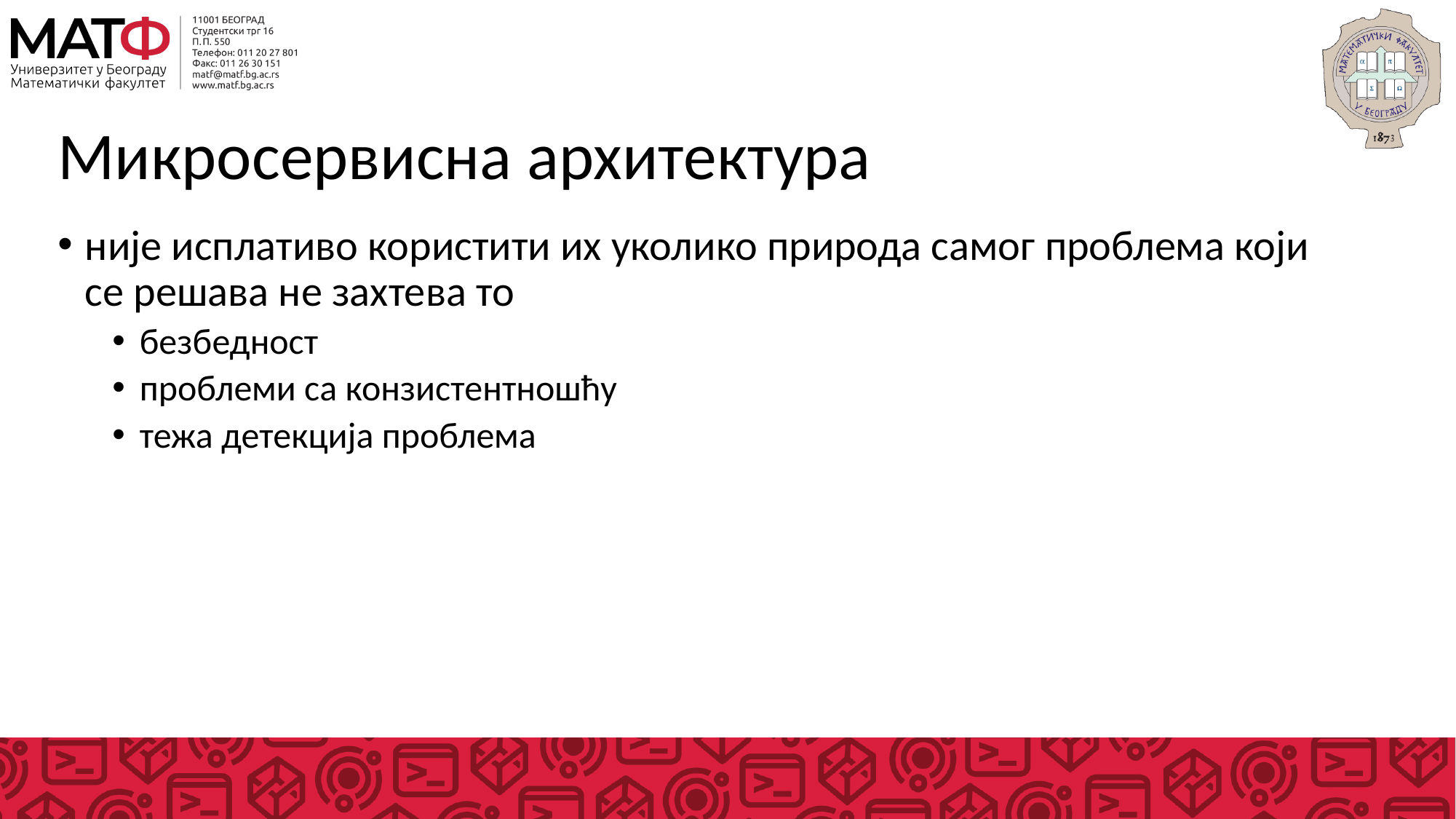

# Микросервисна архитектура
није исплативо користити их уколико природа самог проблема који се решава не захтева то
безбедност
проблеми са конзистентношћу
тежа детекција проблема